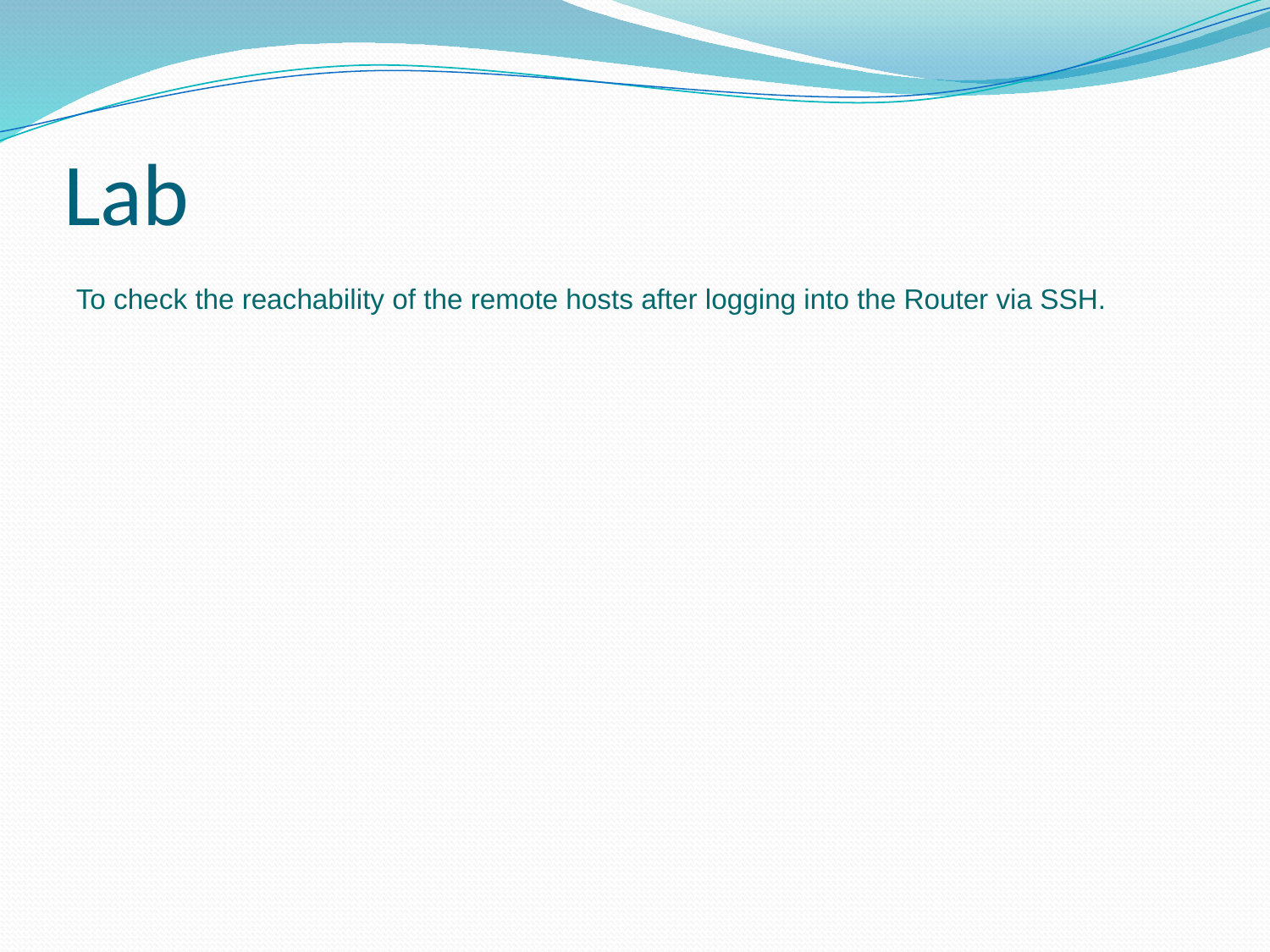

# Lab
To check the reachability of the remote hosts after logging into the Router via SSH.